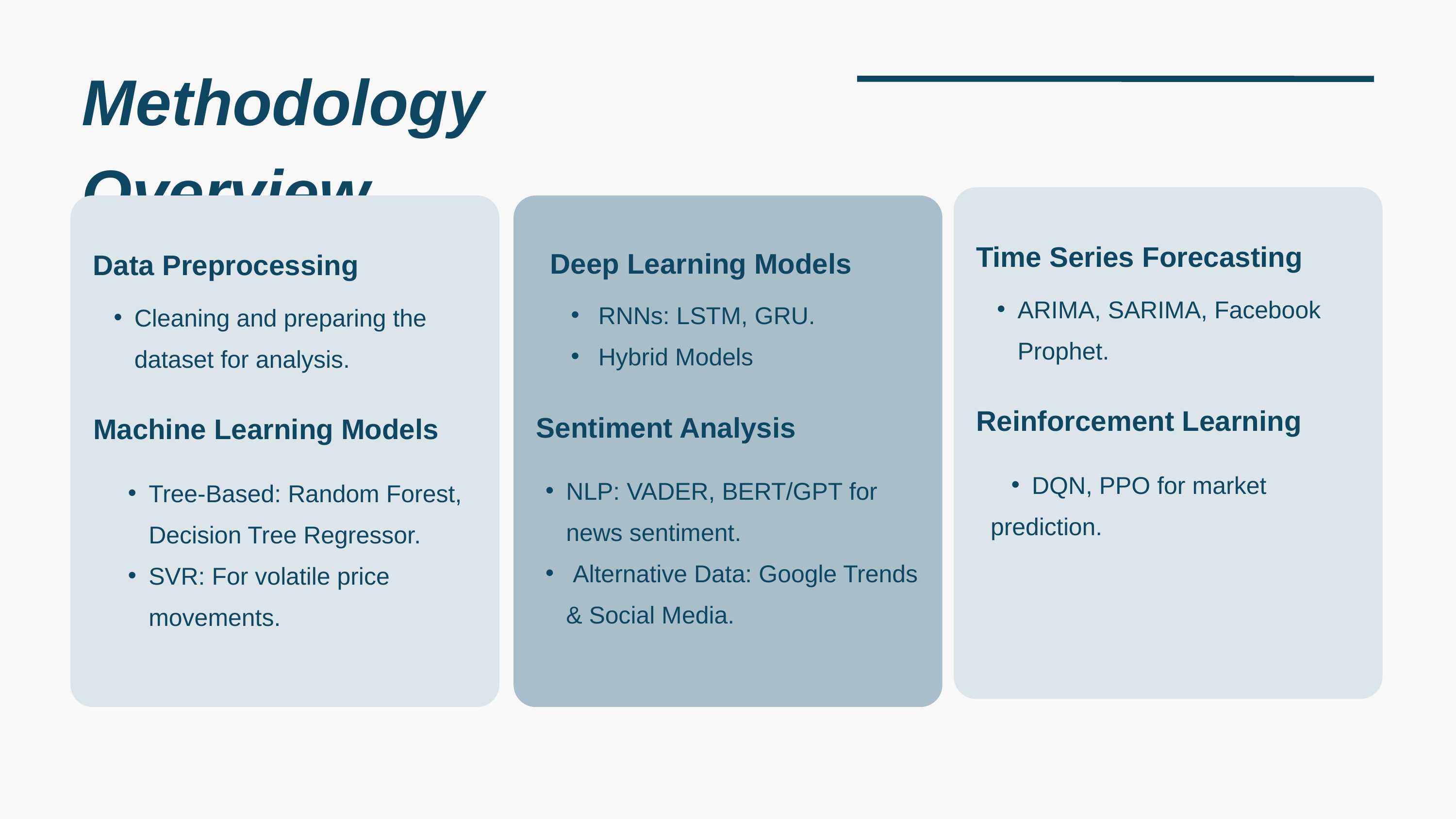

Methodology Overview

Time Series Forecasting
ARIMA, SARIMA, Facebook Prophet.
Reinforcement Learning
DQN, PPO for market
prediction.

Data Preprocessing
Cleaning and preparing the dataset for analysis.
Machine Learning Models
Tree-Based: Random Forest, Decision Tree Regressor.
SVR: For volatile price movements.

Deep Learning Models
 RNNs: LSTM, GRU.
 Hybrid Models
Sentiment Analysis
NLP: VADER, BERT/GPT for news sentiment.
 Alternative Data: Google Trends & Social Media.